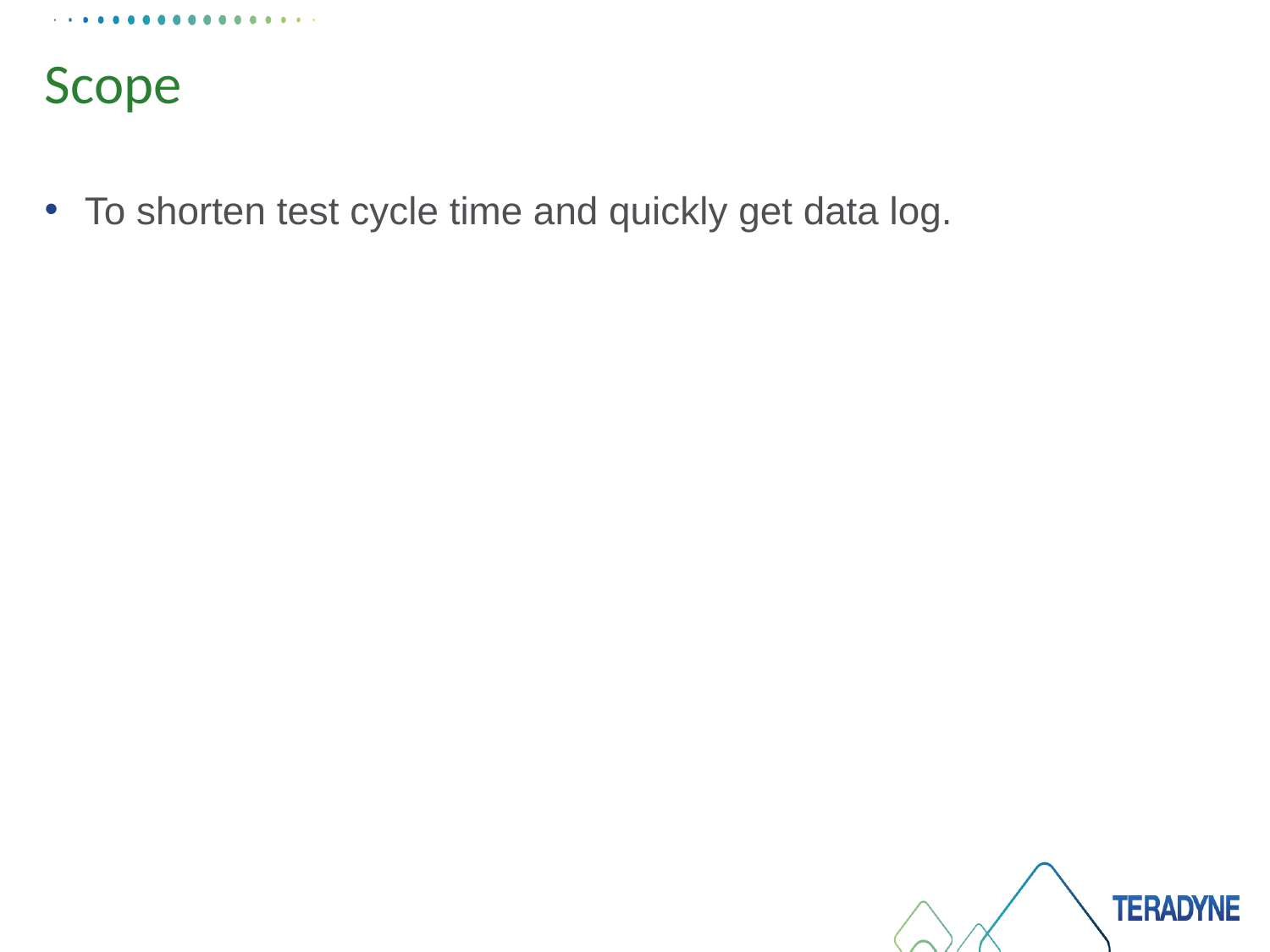

# Scope
To shorten test cycle time and quickly get data log.